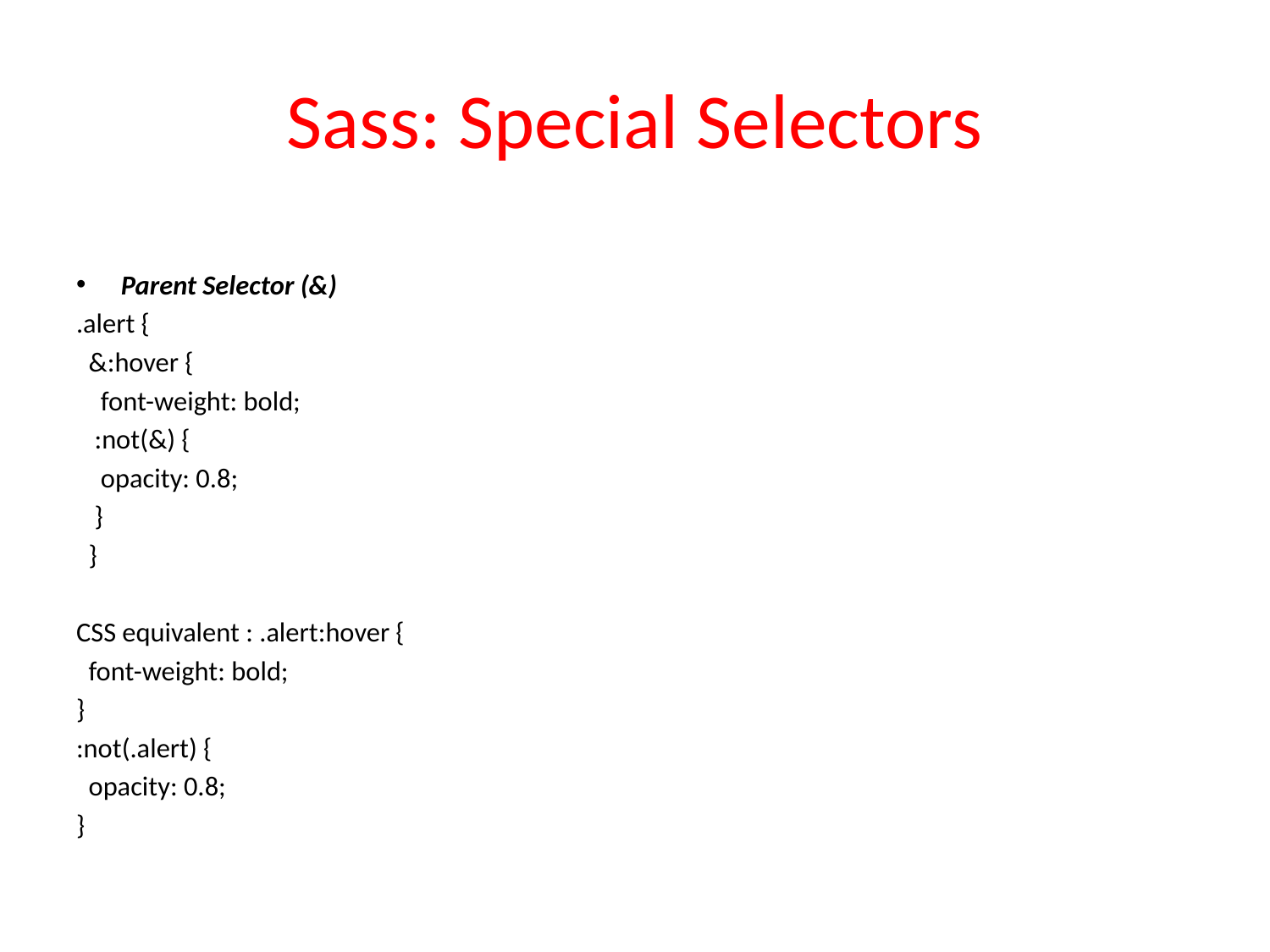

# Sass: Special Selectors

Parent Selector (&)
.alert {
  &:hover {
    font-weight: bold;
   :not(&) {
    opacity: 0.8;
   }
  }

CSS equivalent : .alert:hover {
  font-weight: bold;
}
:not(.alert) {
  opacity: 0.8;
}